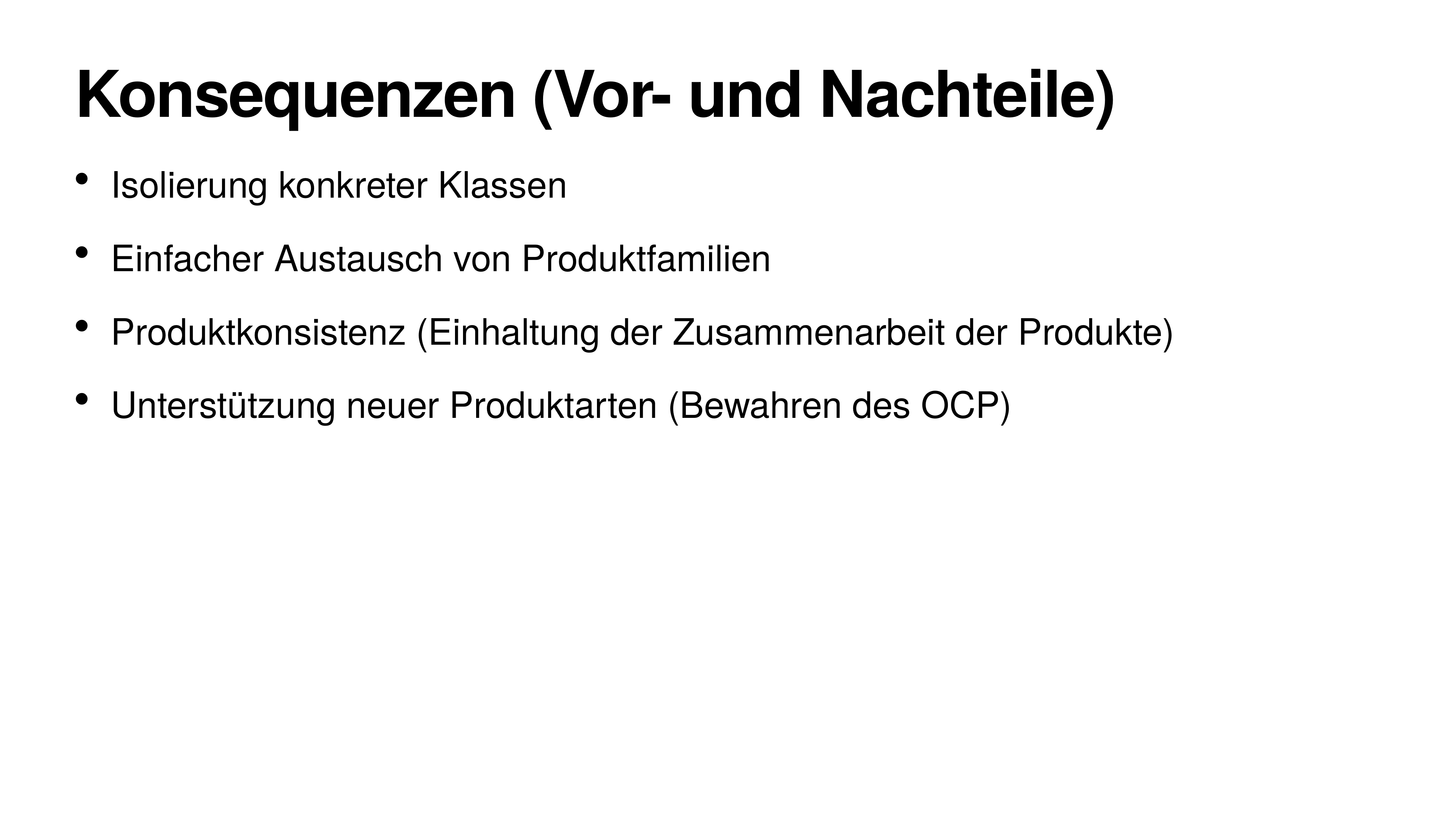

# Konsequenzen (Vor- und Nachteile)
Isolierung konkreter Klassen
Einfacher Austausch von Produktfamilien
Produktkonsistenz (Einhaltung der Zusammenarbeit der Produkte)
Unterstützung neuer Produktarten (Bewahren des OCP)